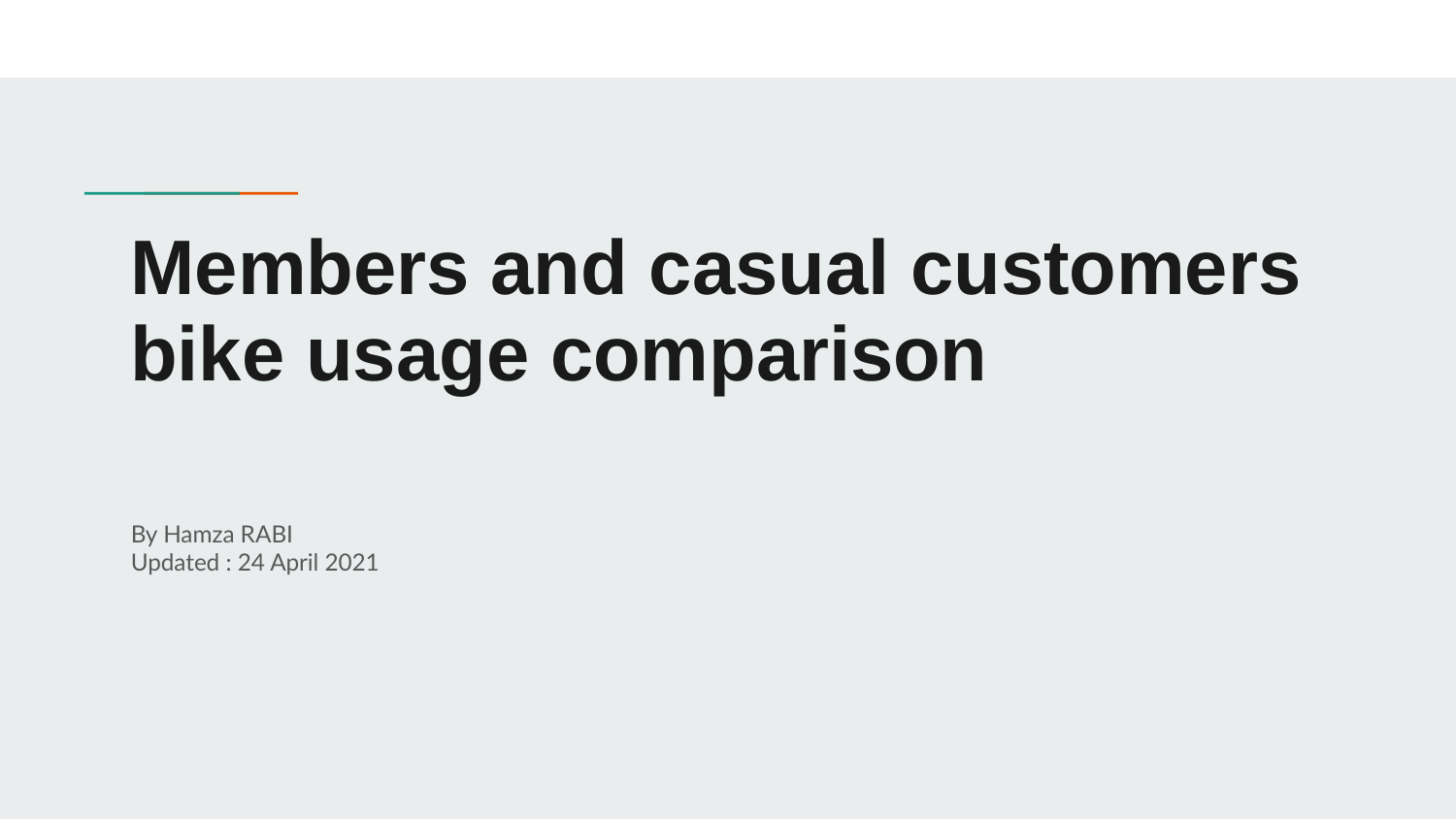

# Members and casual customers bike usage comparison
By Hamza RABI
Updated : 24 April 2021